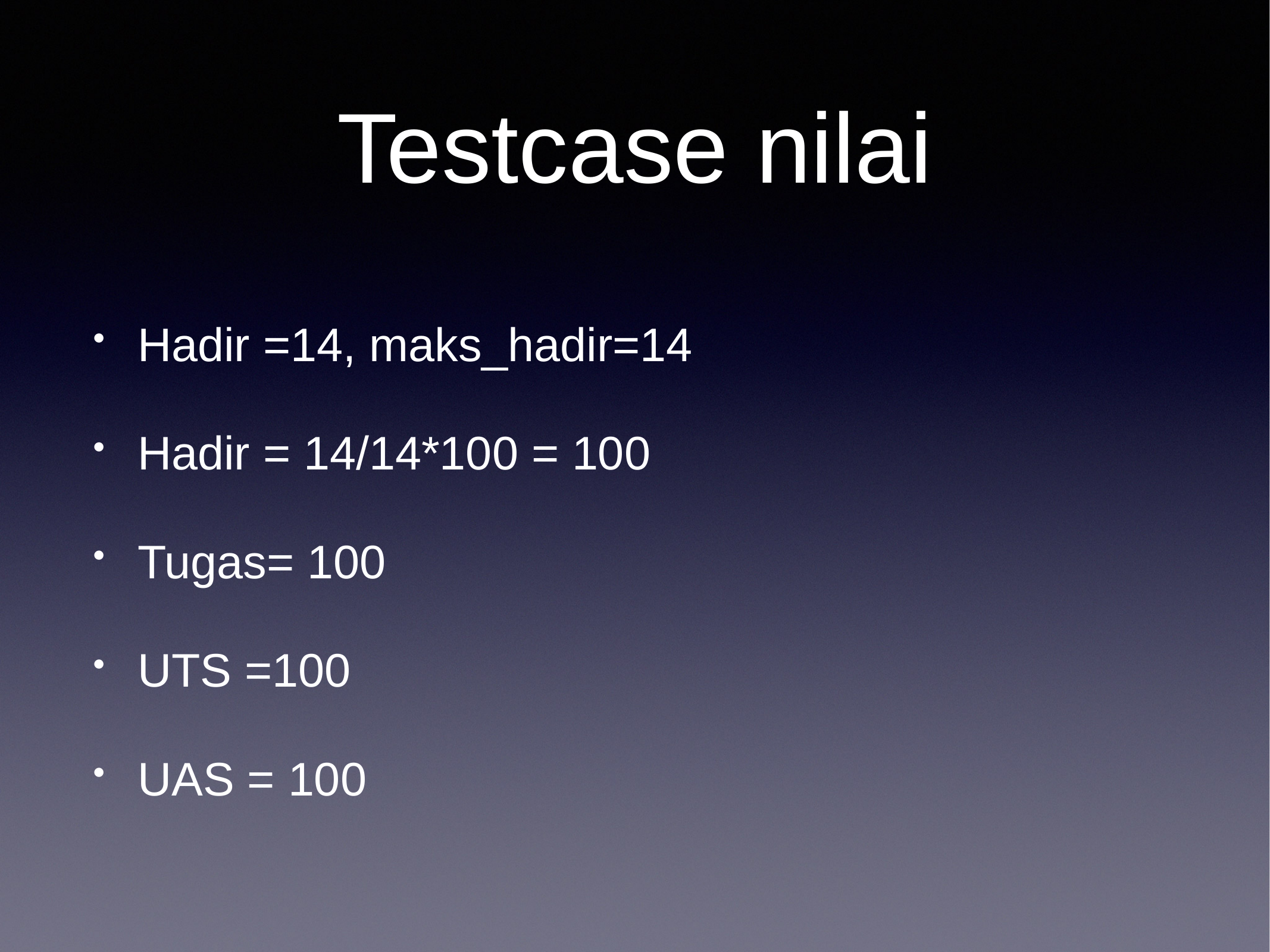

# Testcase nilai
Hadir =14, maks_hadir=14
Hadir = 14/14*100 = 100
Tugas= 100
UTS =100
UAS = 100